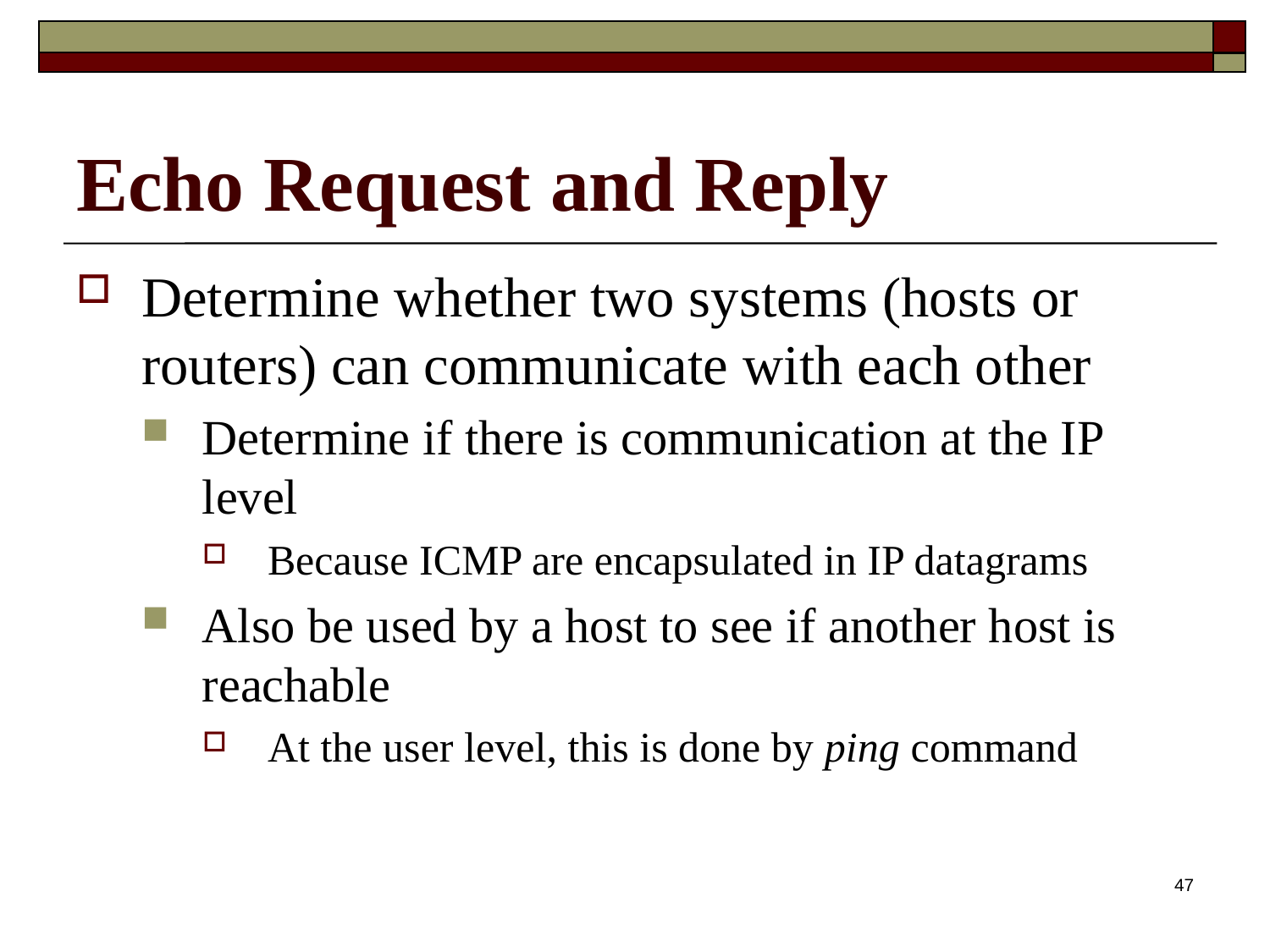

# Echo Request and Reply
Determine whether two systems (hosts or routers) can communicate with each other
Determine if there is communication at the IP level
Because ICMP are encapsulated in IP datagrams
Also be used by a host to see if another host is reachable
At the user level, this is done by ping command

47